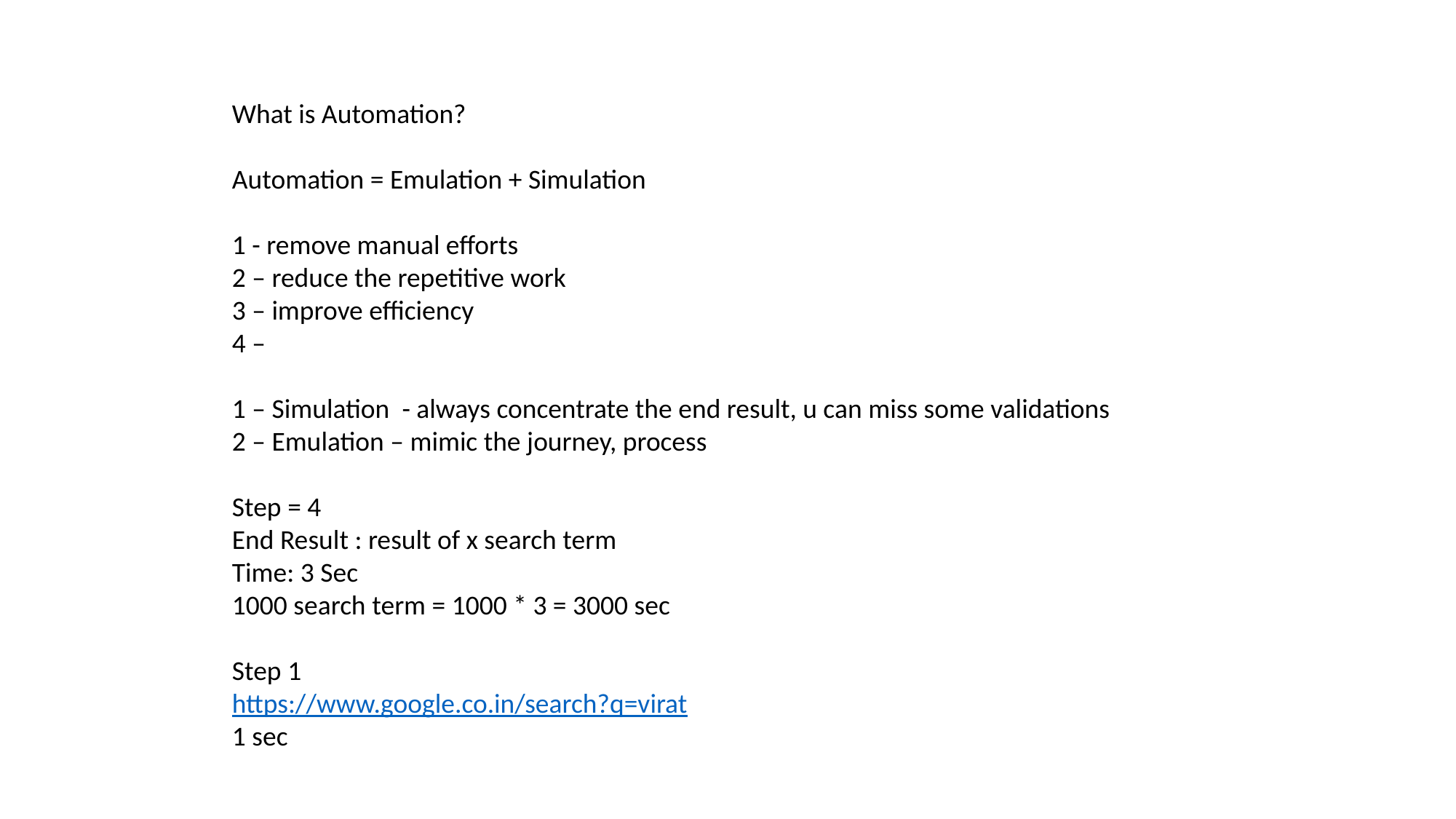

What is Automation?

Automation = Emulation + Simulation

1 - remove manual efforts
2 – reduce the repetitive work
3 – improve efficiency
4 –

1 – Simulation  - always concentrate the end result, u can miss some validations
2 – Emulation – mimic the journey, process

Step = 4
End Result : result of x search term
Time: 3 Sec
1000 search term = 1000 * 3 = 3000 sec

Step 1
https://www.google.co.in/search?q=virat
1 sec

1000 term = 1000 * 1 = 1000 sec